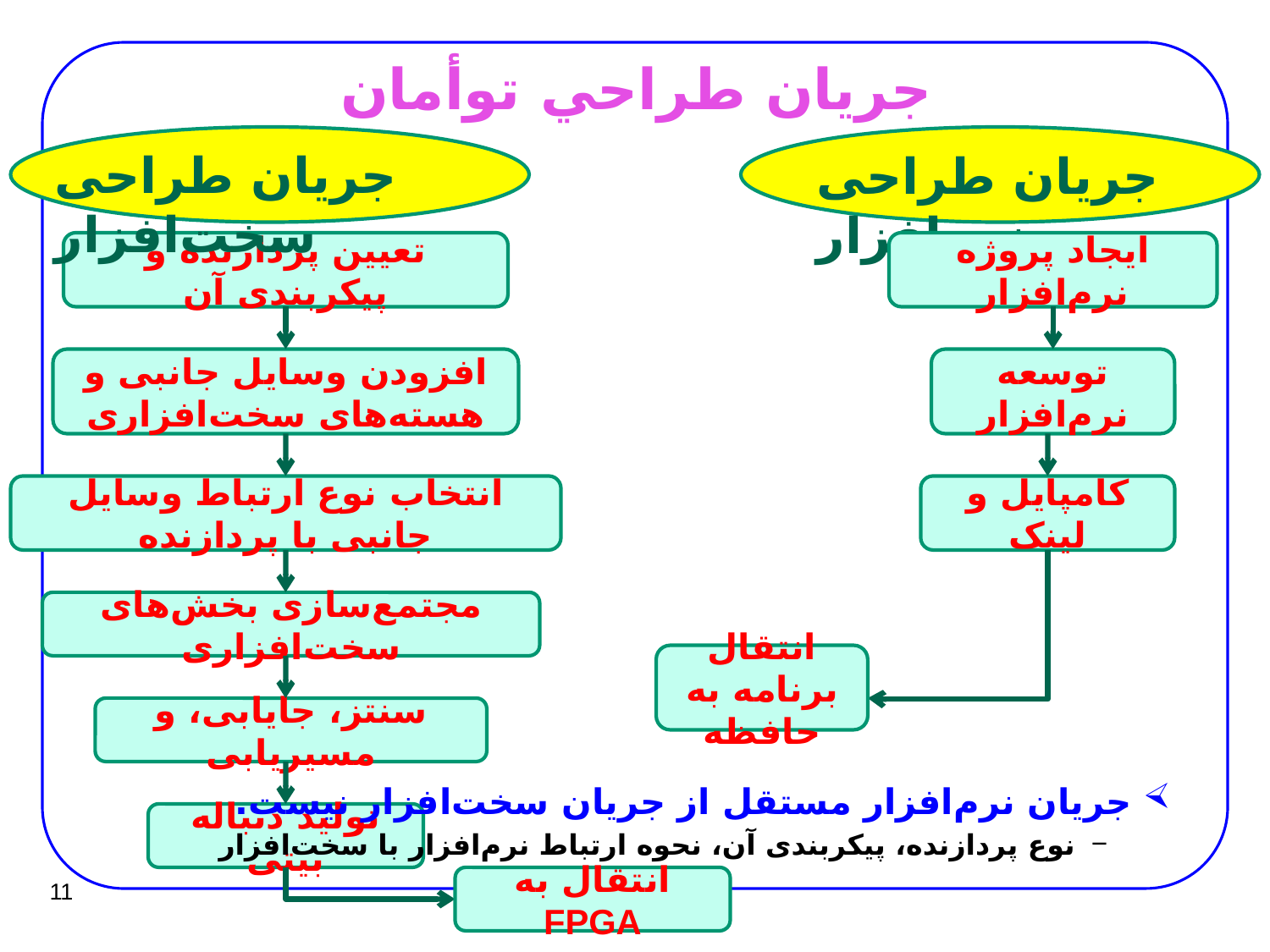

# جريان طراحي توأمان

جریان طراحی سخت‌افزار
جریان طراحی نرم‌افزار
تعیین پردازنده و پیکربندی آن
ایجاد پروژه نرم‌افزار
افزودن وسایل جانبی و هسته‌های سخت‌افزاری
توسعه نرم‌افزار
انتخاب نوع ارتباط وسایل جانبی با پردازنده
کامپایل و لینک
مجتمع‌سازی بخش‌های سخت‌افزاری
انتقال برنامه به حافظه
سنتز، جایابی، و مسیریابی
جریان نرم‌افزار مستقل از جریان سخت‌افزار نیست.
نوع پردازنده، پیکربندی آن، نحوه ارتباط نرم‌افزار با سخت‌افزار
تولید دنباله بیتی
11
انتقال به FPGA